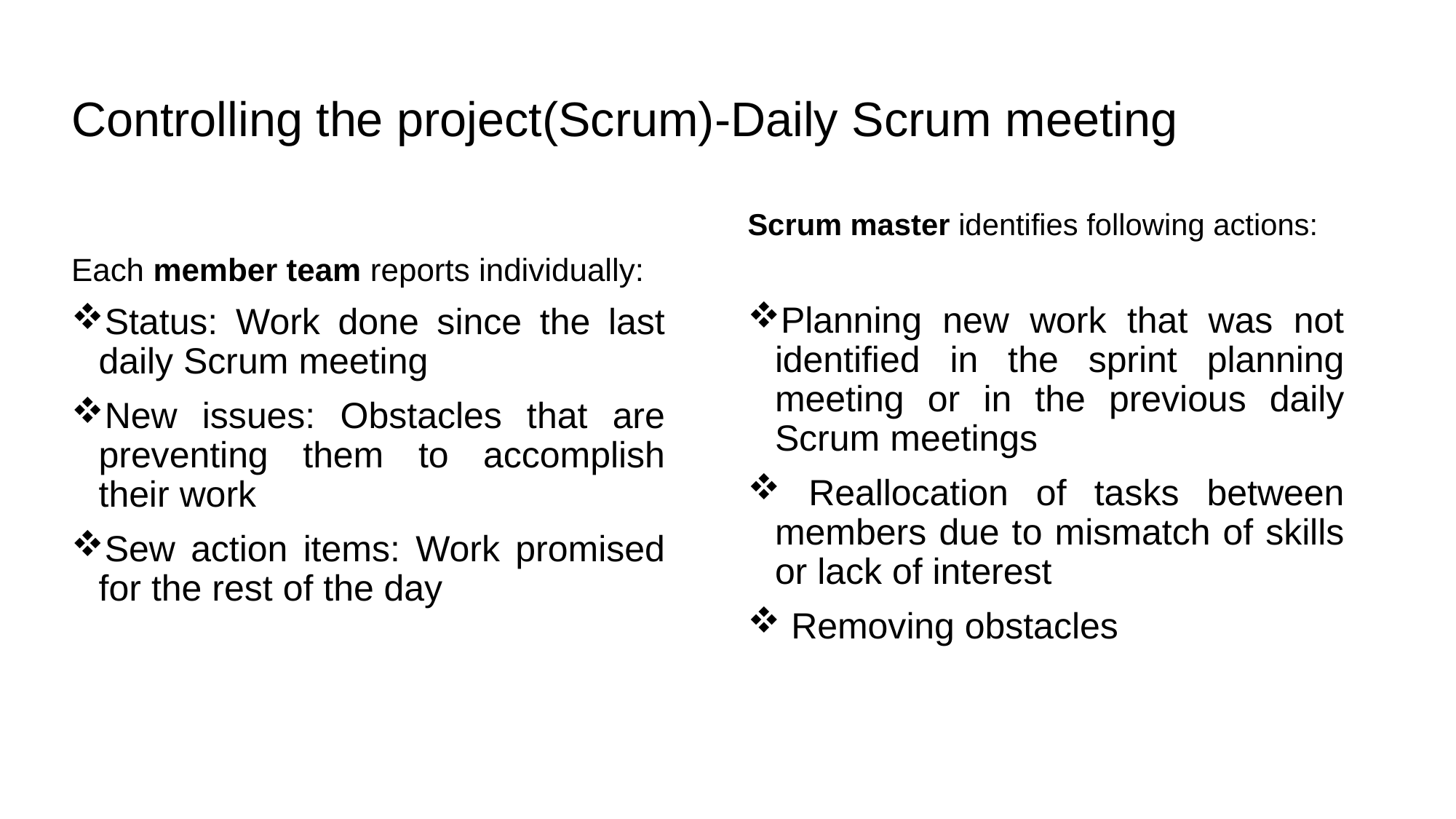

# Controlling the project(Scrum)-Daily Scrum meeting
Scrum master identifies following actions:

Each member team reports individually:

Planning new work that was not identified in the sprint planning meeting or in the previous daily Scrum meetings
 Reallocation of tasks between members due to mismatch of skills or lack of interest
 Removing obstacles
Status: Work done since the last daily Scrum meeting
New issues: Obstacles that are preventing them to accomplish their work
Sew action items: Work promised for the rest of the day